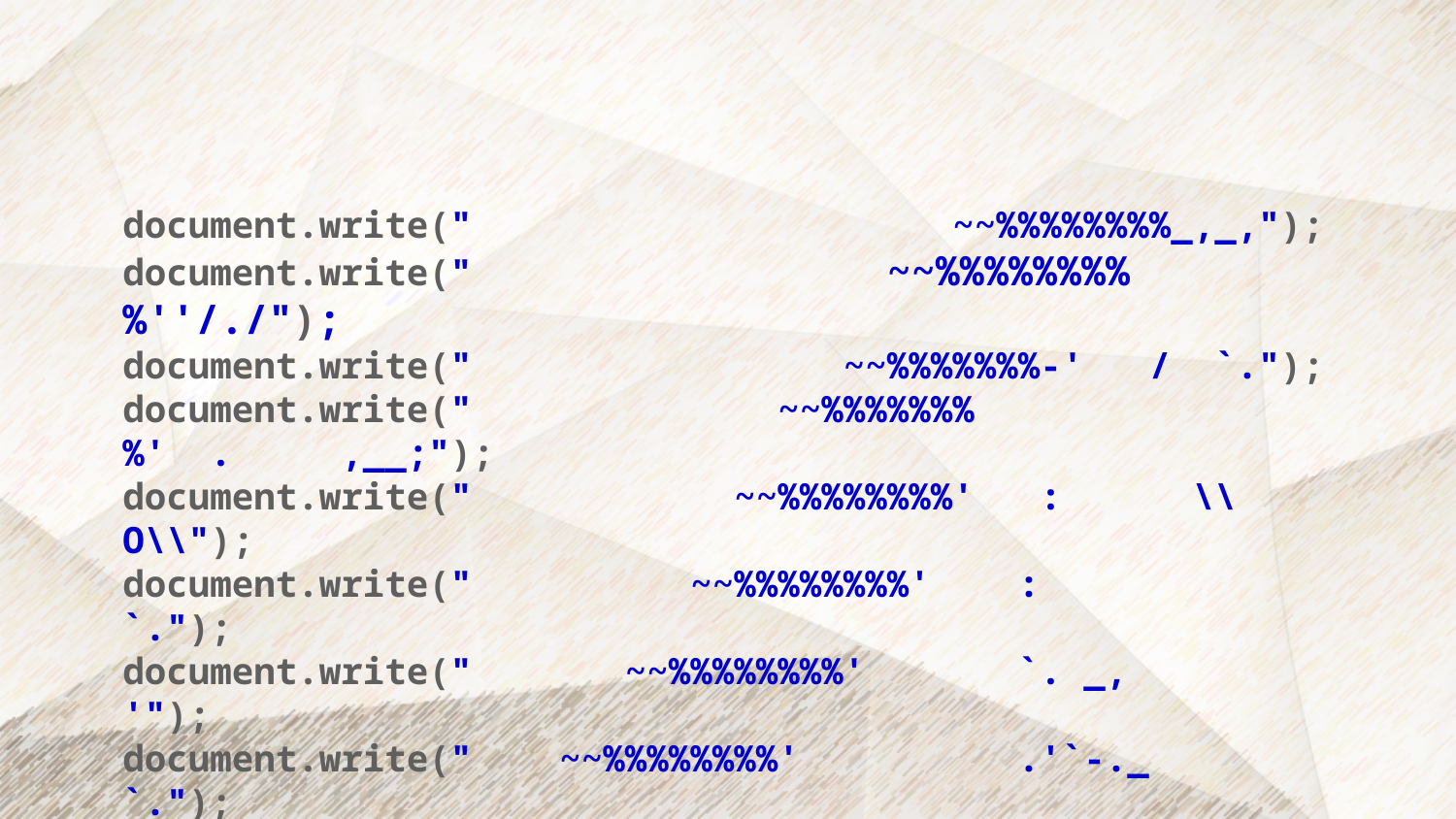

document.write("                      ~~%%%%%%%%_,_,");
document.write("                   ~~%%%%%%%%%''/./");
document.write("                 ~~%%%%%%%-'   /  `.");
document.write("              ~~%%%%%%%%'  .     ,__;");
document.write("            ~~%%%%%%%%'   :      \\O\\");
document.write("          ~~%%%%%%%%'    :          `.");
document.write("       ~~%%%%%%%%'       `. _,        '");
document.write("    ~~%%%%%%%%'          .'`-._        `.");
document.write(" ~~%%%%%%%%%'           :     `-.     (,;");
document.write("~~%%%%%%%%'             :         `._\\_.'");
document.write("~~%%   %%'              ;");